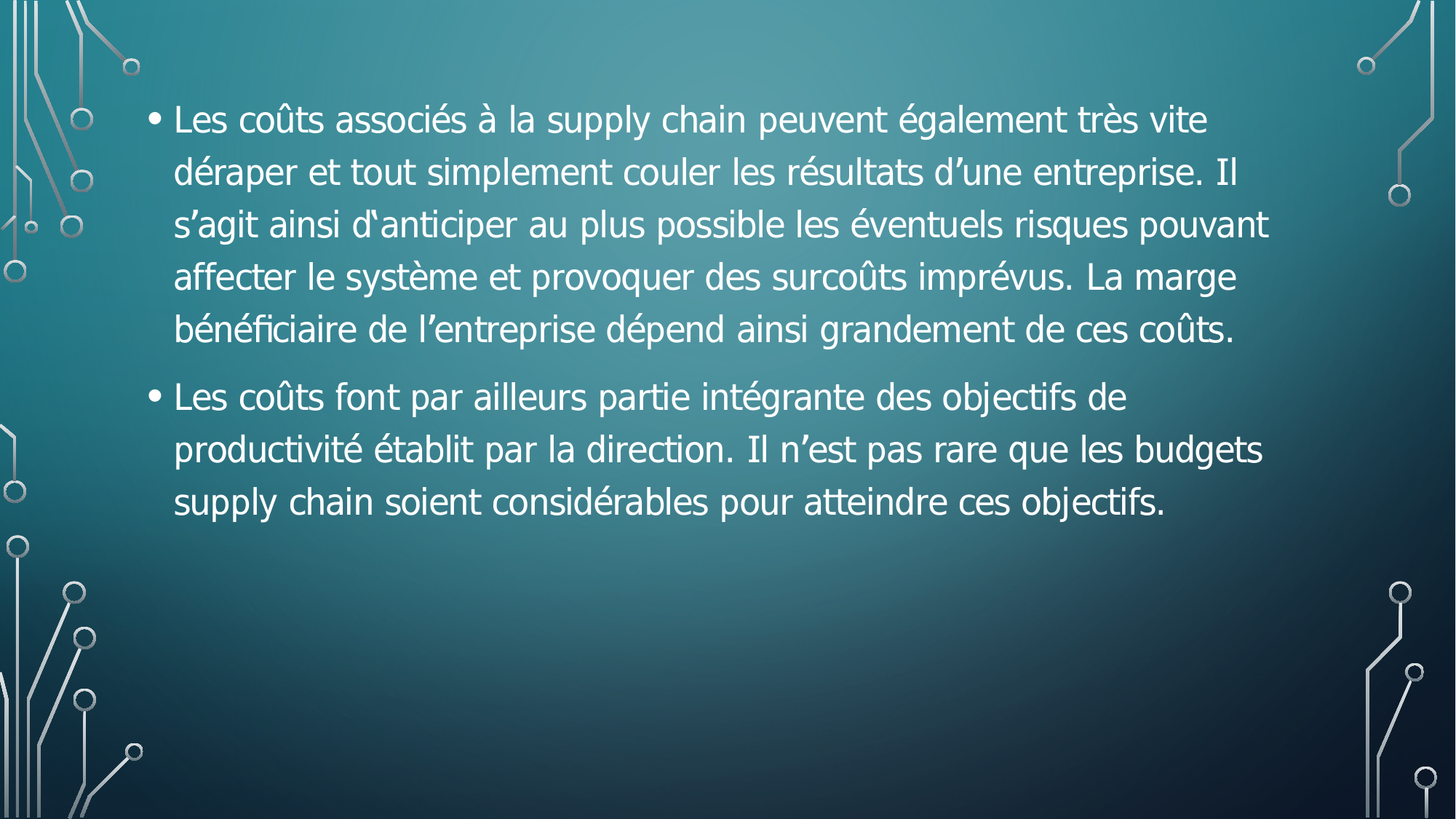

Les coûts associés à la supply chain peuvent également très vite déraper et tout simplement couler les résultats d’une entreprise. Il s’agit ainsi d‘anticiper au plus possible les éventuels risques pouvant affecter le système et provoquer des surcoûts imprévus. La marge bénéficiaire de l’entreprise dépend ainsi grandement de ces coûts.
Les coûts font par ailleurs partie intégrante des objectifs de productivité établit par la direction. Il n’est pas rare que les budgets supply chain soient considérables pour atteindre ces objectifs.